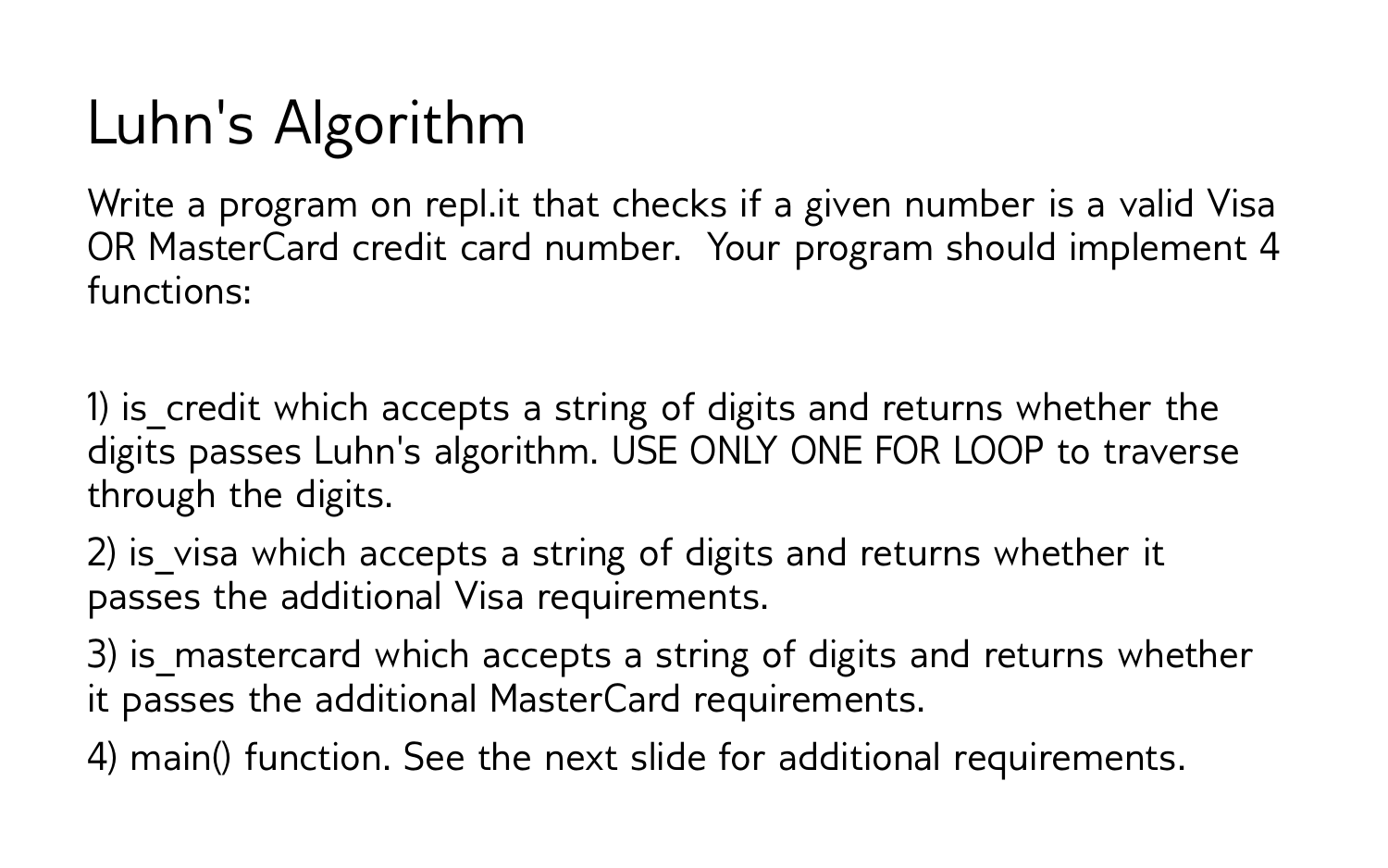

# Luhn's Algorithm
Write a program on repl.it that checks if a given number is a valid Visa OR MasterCard credit card number.  Your program should implement 4 functions:

1) is_credit which accepts a string of digits and returns whether the digits passes Luhn's algorithm. USE ONLY ONE FOR LOOP to traverse through the digits.
2) is_visa which accepts a string of digits and returns whether it passes the additional Visa requirements.
3) is_mastercard which accepts a string of digits and returns whether it passes the additional MasterCard requirements.
4) main() function. See the next slide for additional requirements.